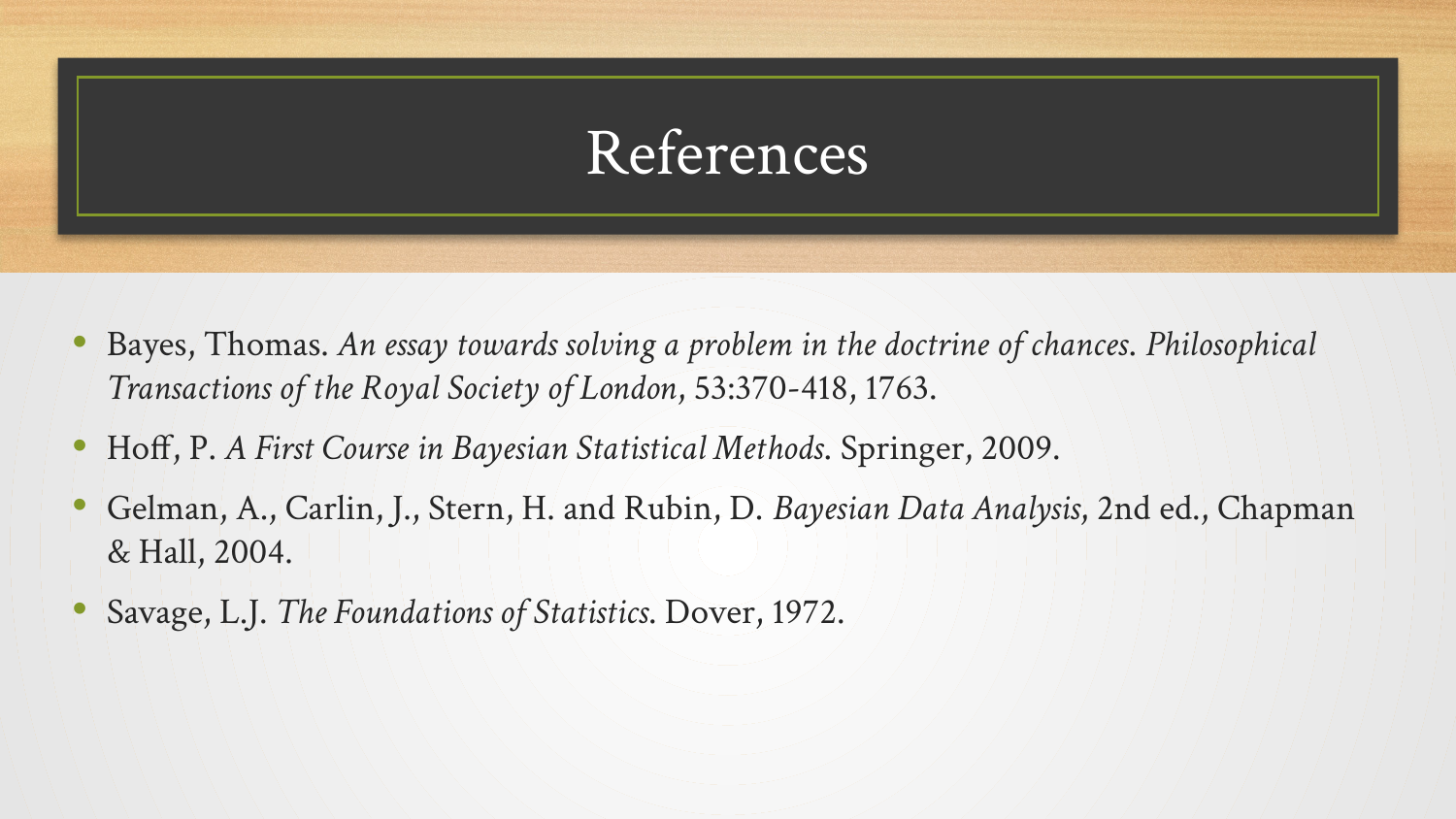

# References

Bayes, Thomas. An essay towards solving a problem in the doctrine of chances. Philosophical Transactions of the Royal Society of London, 53:370-418, 1763.
Hoff, P. A First Course in Bayesian Statistical Methods. Springer, 2009.
Gelman, A., Carlin, J., Stern, H. and Rubin, D. Bayesian Data Analysis, 2nd ed., Chapman & Hall, 2004.
Savage, L.J. The Foundations of Statistics. Dover, 1972.